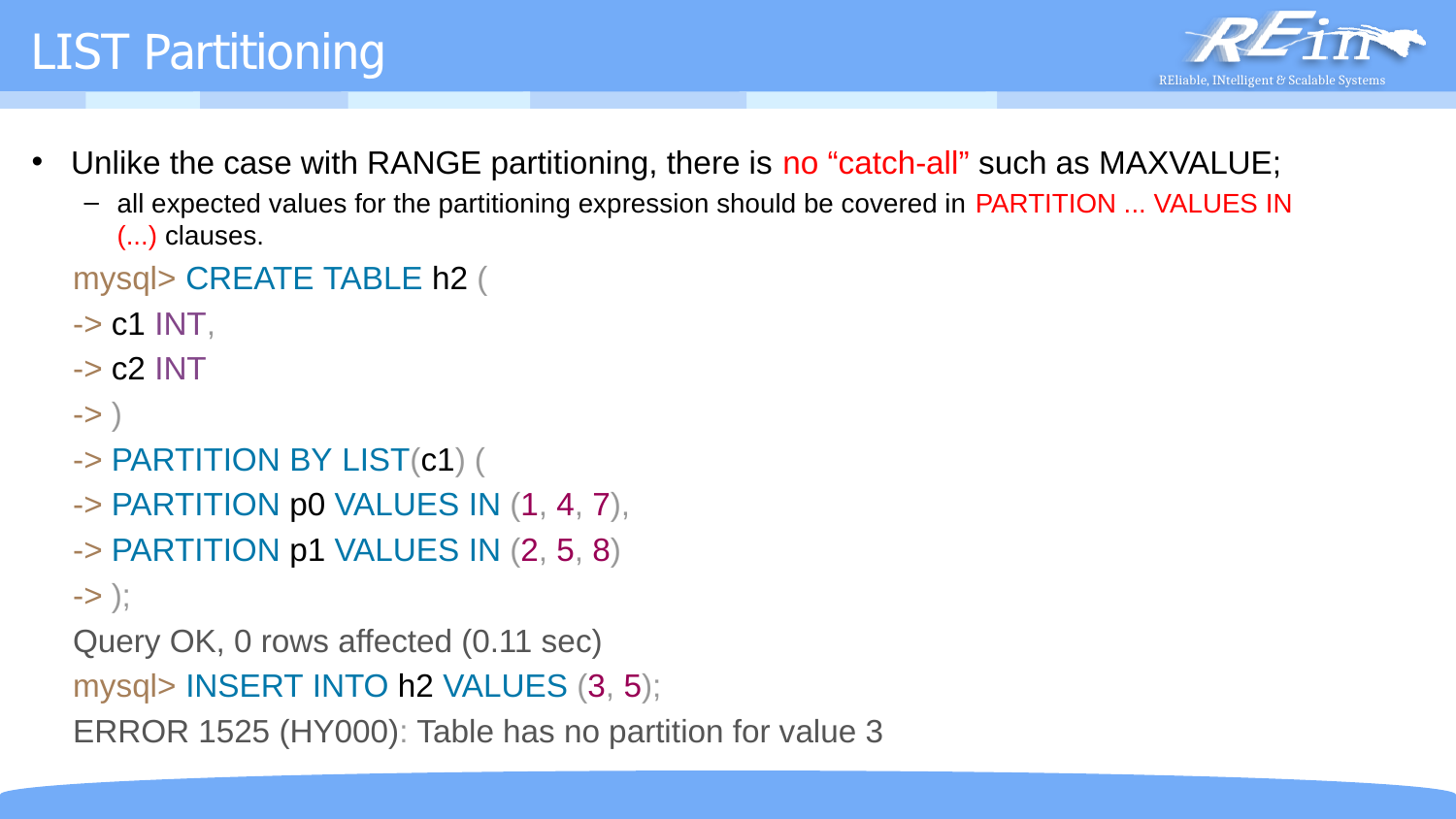

# LIST Partitioning
Unlike the case with RANGE partitioning, there is no “catch-all” such as MAXVALUE;
all expected values for the partitioning expression should be covered in PARTITION ... VALUES IN (...) clauses.
mysql> CREATE TABLE h2 (
	-> c1 INT,
	-> c2 INT
	-> )
	-> PARTITION BY LIST(c1) (
	-> PARTITION p0 VALUES IN (1, 4, 7),
	-> PARTITION p1 VALUES IN (2, 5, 8)
	-> );
Query OK, 0 rows affected (0.11 sec)
mysql> INSERT INTO h2 VALUES (3, 5);
ERROR 1525 (HY000): Table has no partition for value 3

19